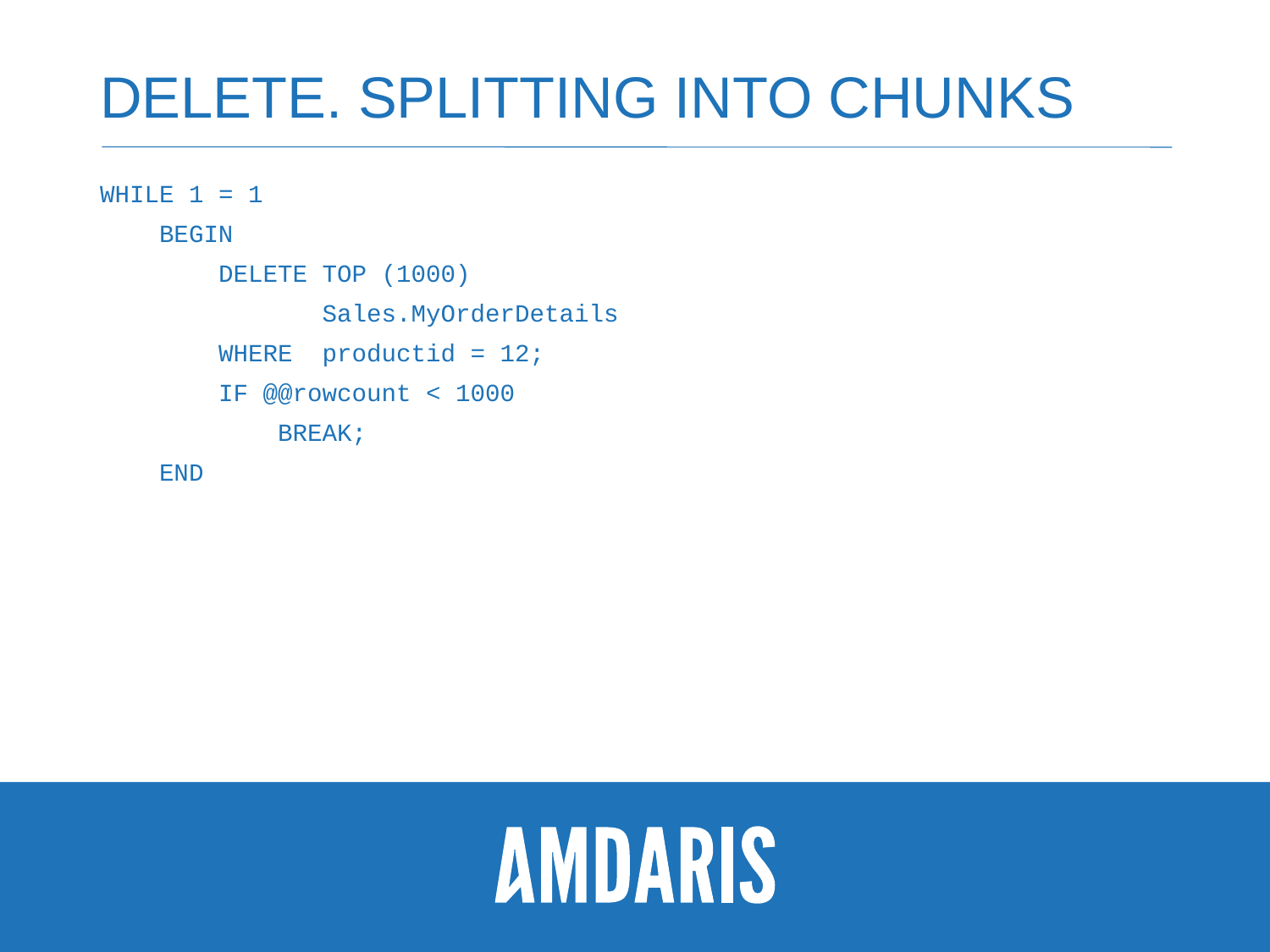

# Delete. Splitting Into Chunks
WHILE 1 = 1
    BEGIN
        DELETE TOP (1000)
               Sales.MyOrderDetails
        WHERE  productid = 12;
        IF @@rowcount < 1000
            BREAK;
    END